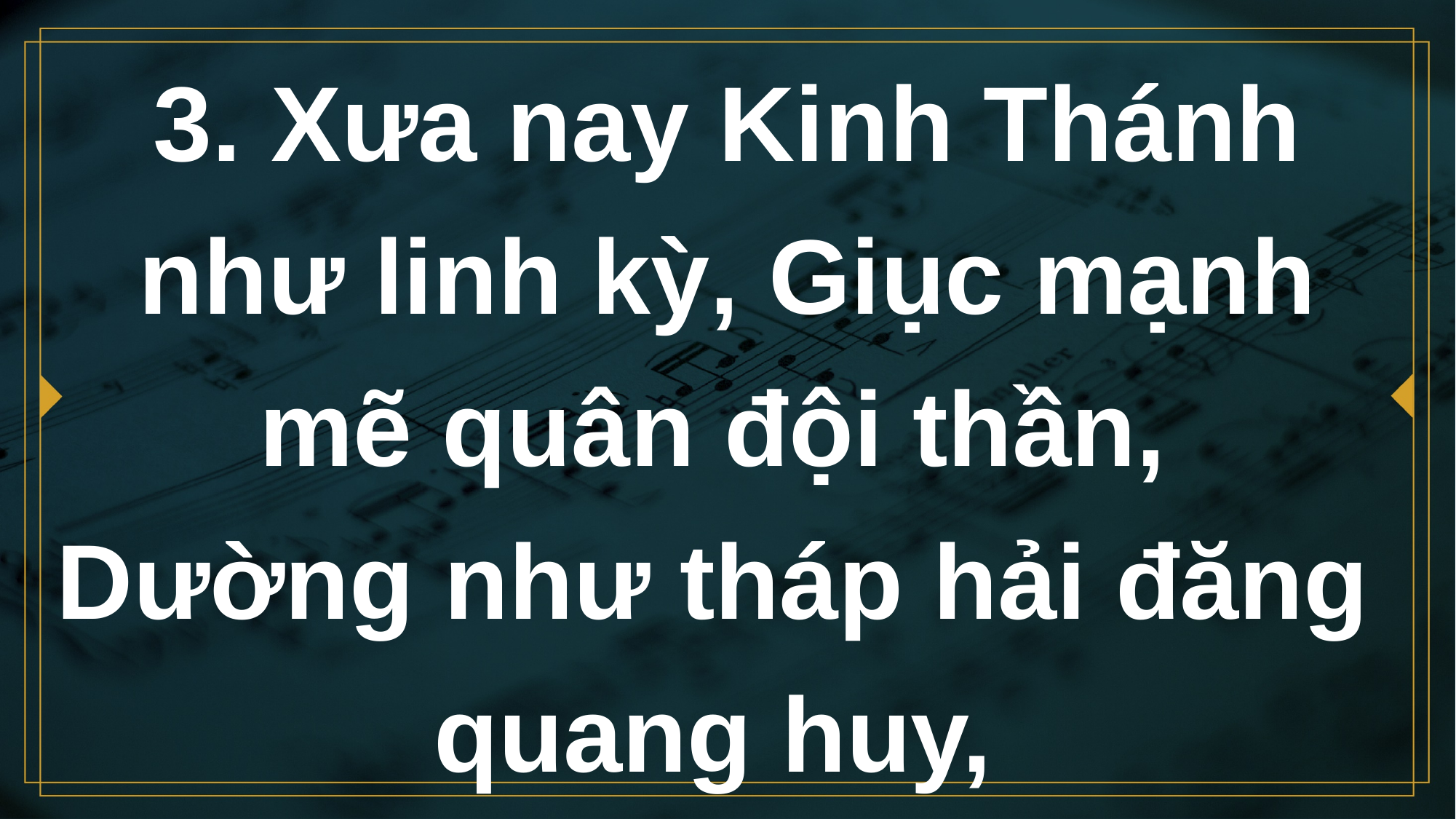

# 3. Xưa nay Kinh Thánh như linh kỳ, Giục mạnh mẽ quân đội thần, Dường như tháp hải đăng quang huy,